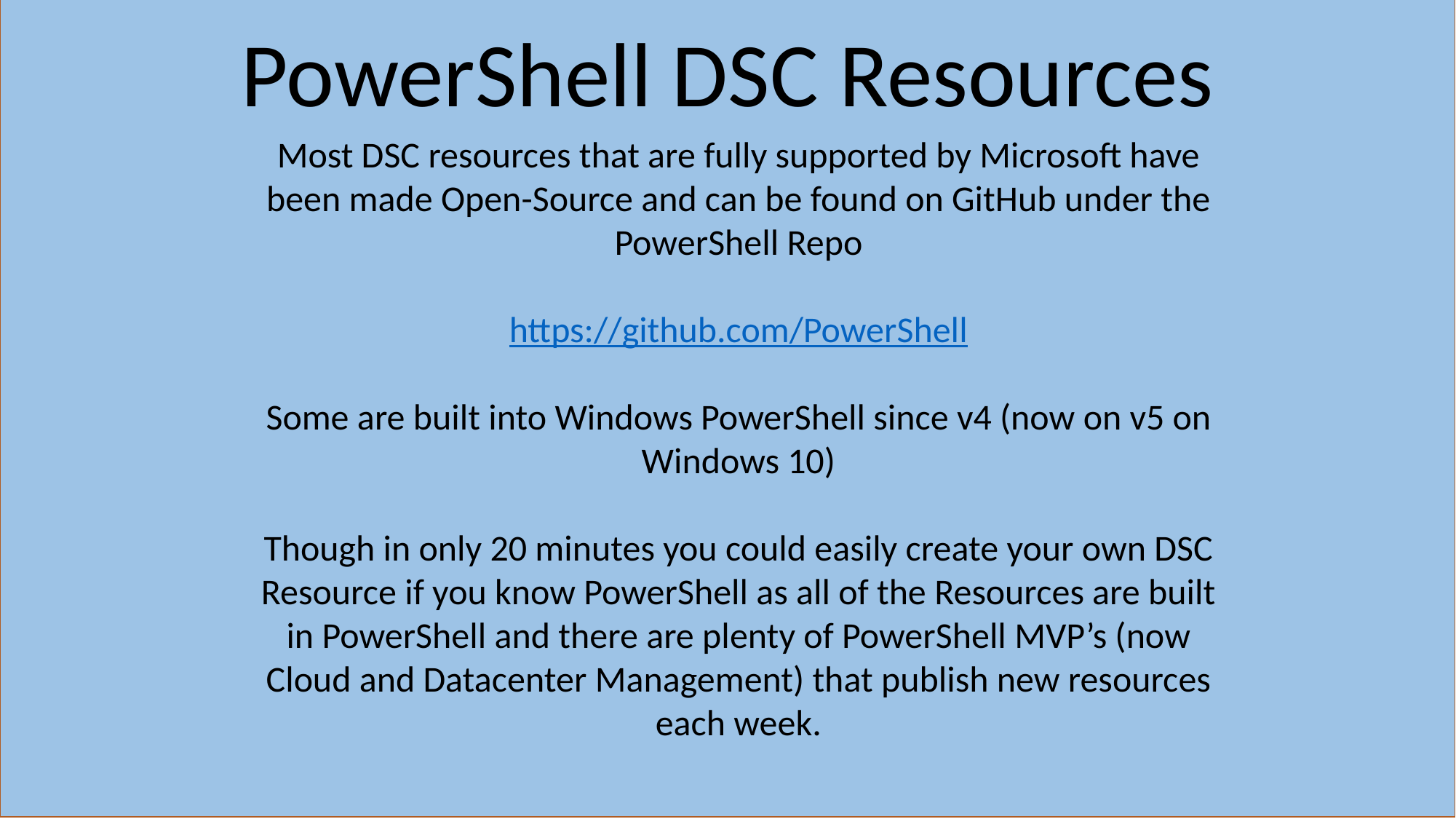

# PowerShell DSC Resources

Most DSC resources that are fully supported by Microsoft have been made Open-Source and can be found on GitHub under the PowerShell Repo

https://github.com/PowerShell

Some are built into Windows PowerShell since v4 (now on v5 on Windows 10)

Though in only 20 minutes you could easily create your own DSC Resource if you know PowerShell as all of the Resources are built in PowerShell and there are plenty of PowerShell MVP’s (now Cloud and Datacenter Management) that publish new resources each week.